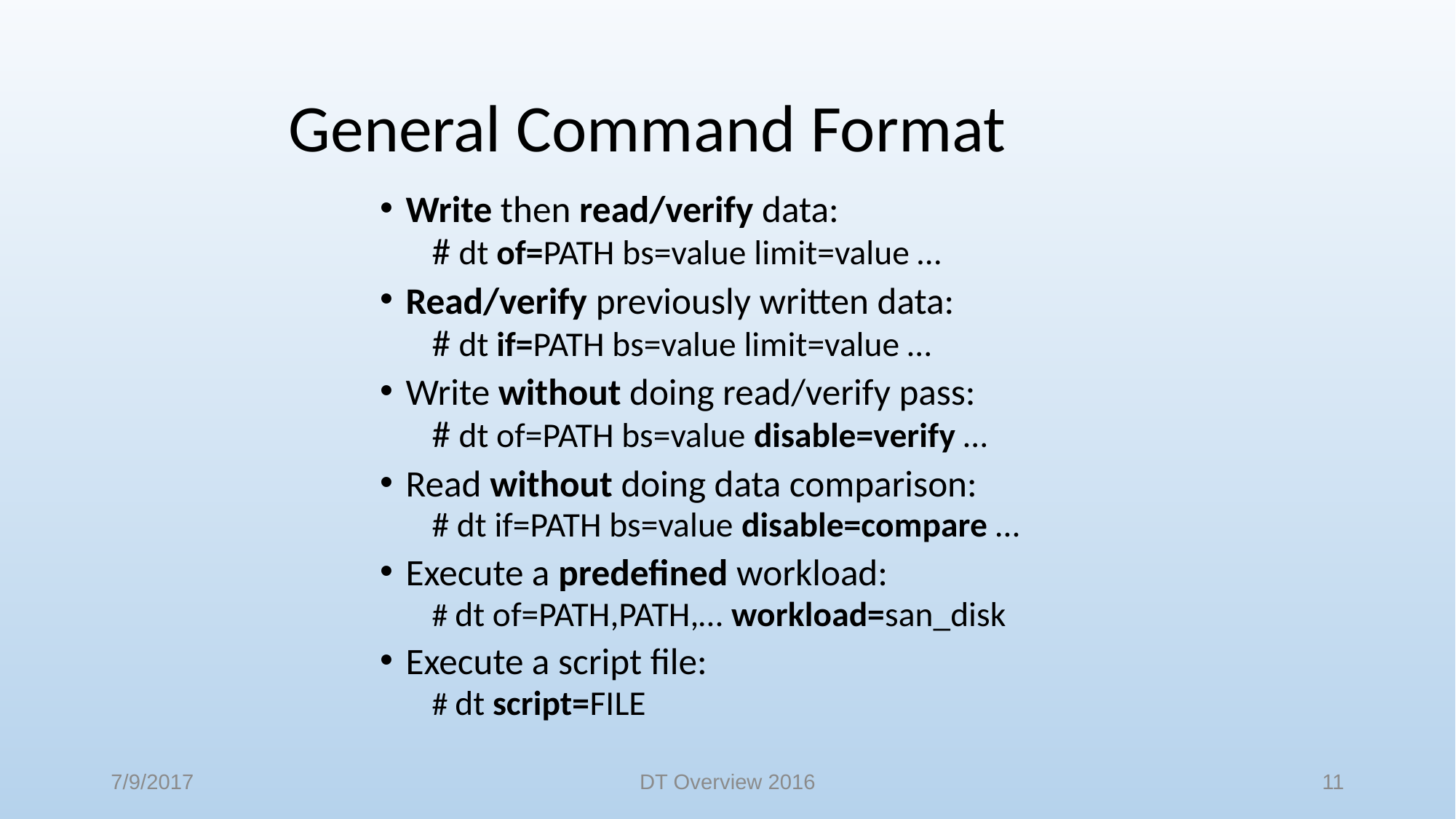

# General Command Format
Write then read/verify data:
# dt of=PATH bs=value limit=value …
Read/verify previously written data:
# dt if=PATH bs=value limit=value …
Write without doing read/verify pass:
# dt of=PATH bs=value disable=verify …
Read without doing data comparison:
# dt if=PATH bs=value disable=compare …
Execute a predefined workload:
# dt of=PATH,PATH,… workload=san_disk
Execute a script file:
# dt script=FILE
7/9/2017
DT Overview 2016
11